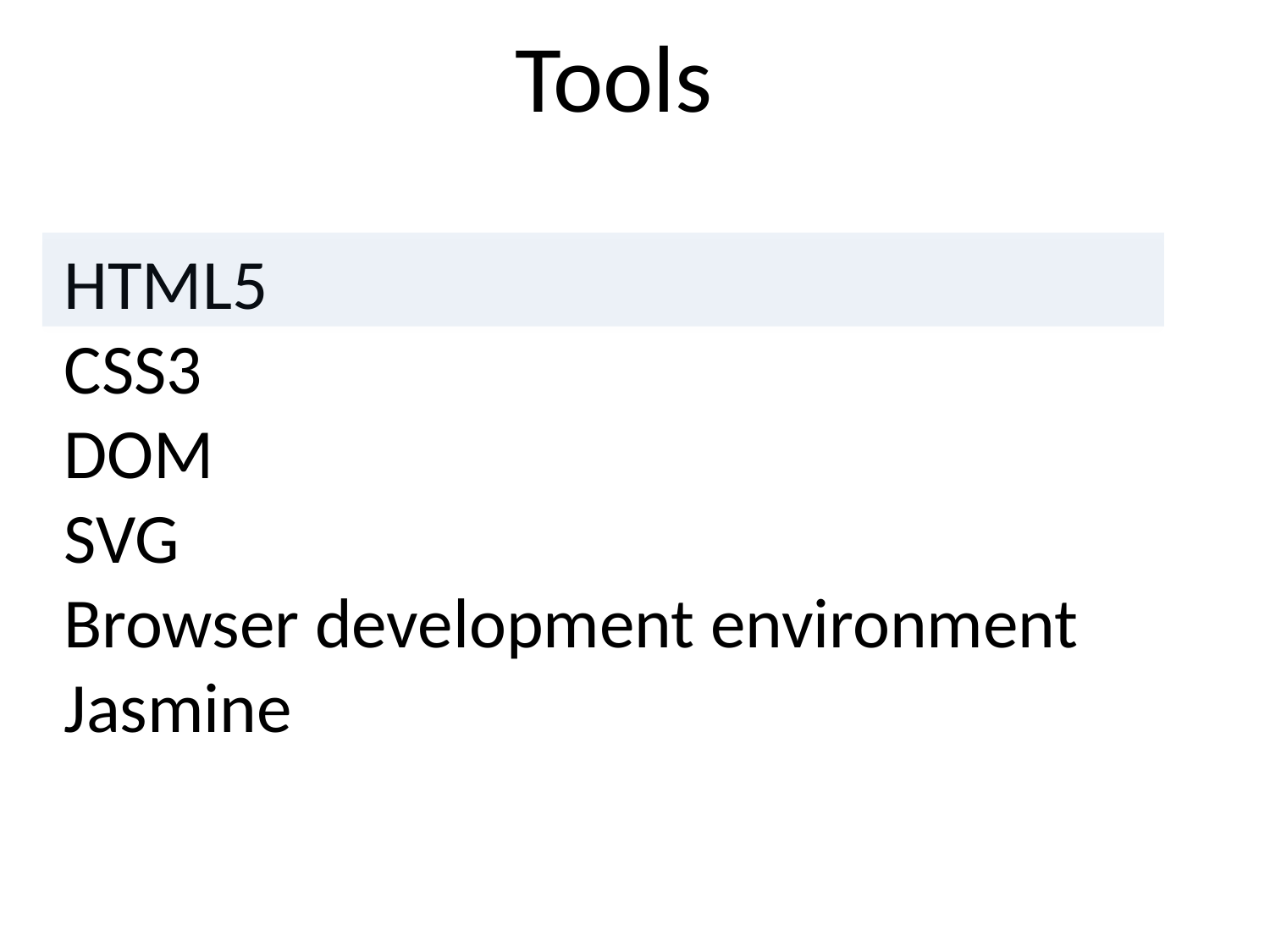

Tools

HTML5
CSS3
DOM
SVG
Browser development environment
Jasmine